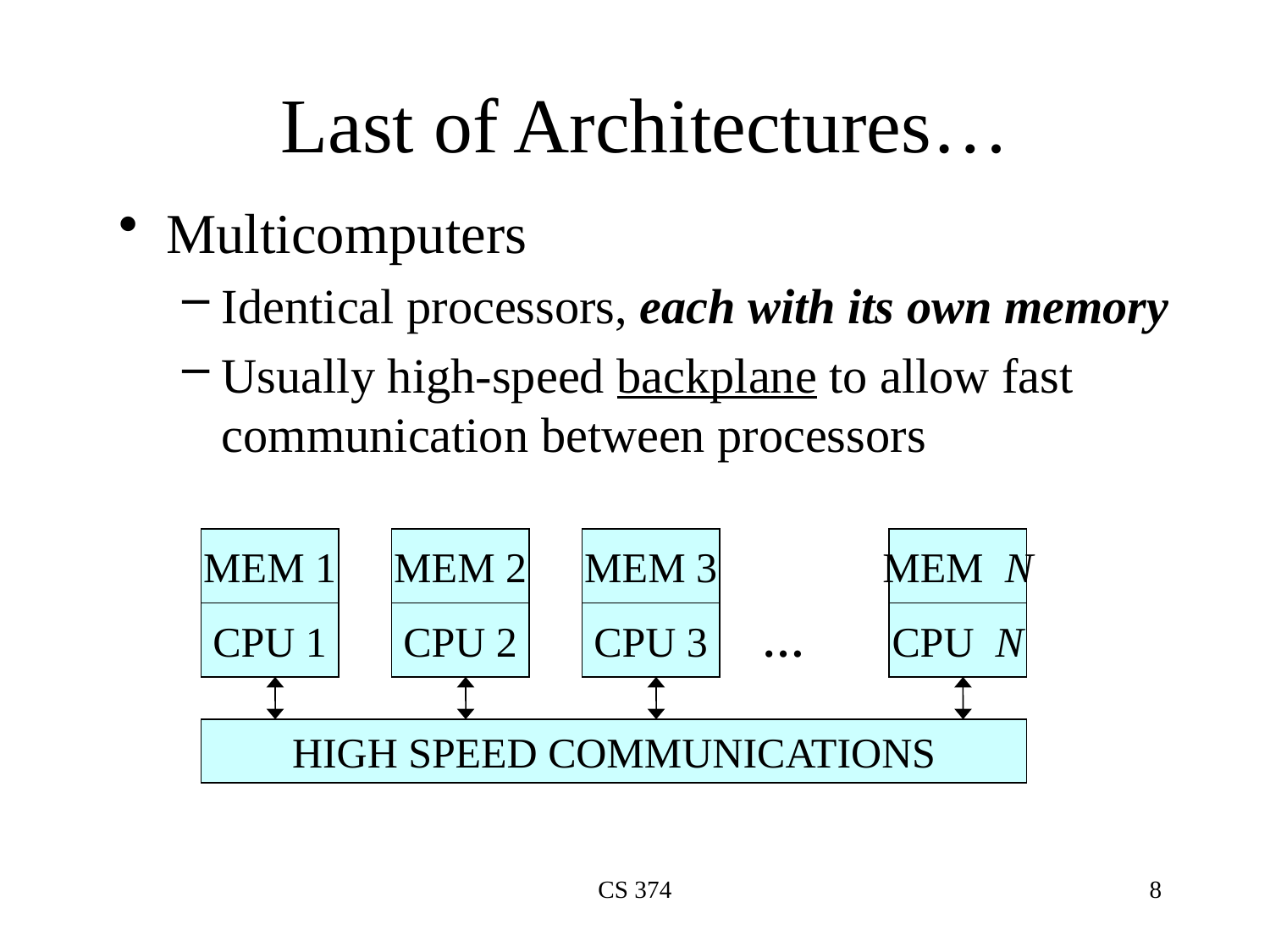

# Last of Architectures…
Multicomputers
Identical processors, each with its own memory
Usually high-speed backplane to allow fast communication between processors

MEM 1
MEM 2
MEM 3
MEM  N
CPU 1
CPU 2
CPU 3
CPU  N
…

HIGH SPEED COMMUNICATIONS
CS 374
8